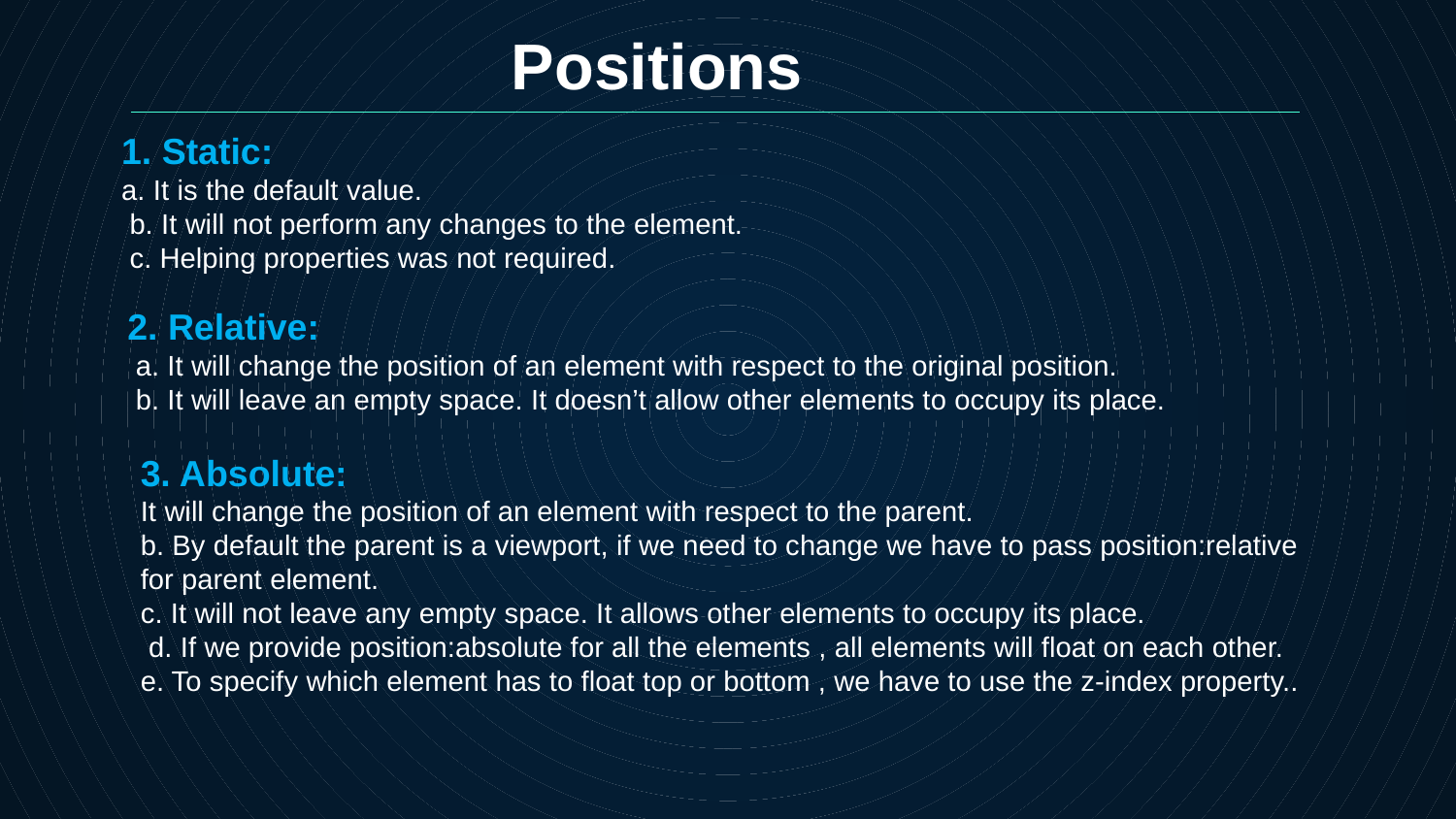

Positions
1. Static:
a. It is the default value.
 b. It will not perform any changes to the element.
 c. Helping properties was not required.
2. Relative:
 a. It will change the position of an element with respect to the original position.
 b. It will leave an empty space. It doesn’t allow other elements to occupy its place.

3. Absolute:
It will change the position of an element with respect to the parent.
b. By default the parent is a viewport, if we need to change we have to pass position:relative for parent element.
c. It will not leave any empty space. It allows other elements to occupy its place.
 d. If we provide position:absolute for all the elements , all elements will float on each other.
e. To specify which element has to float top or bottom , we have to use the z-index property..